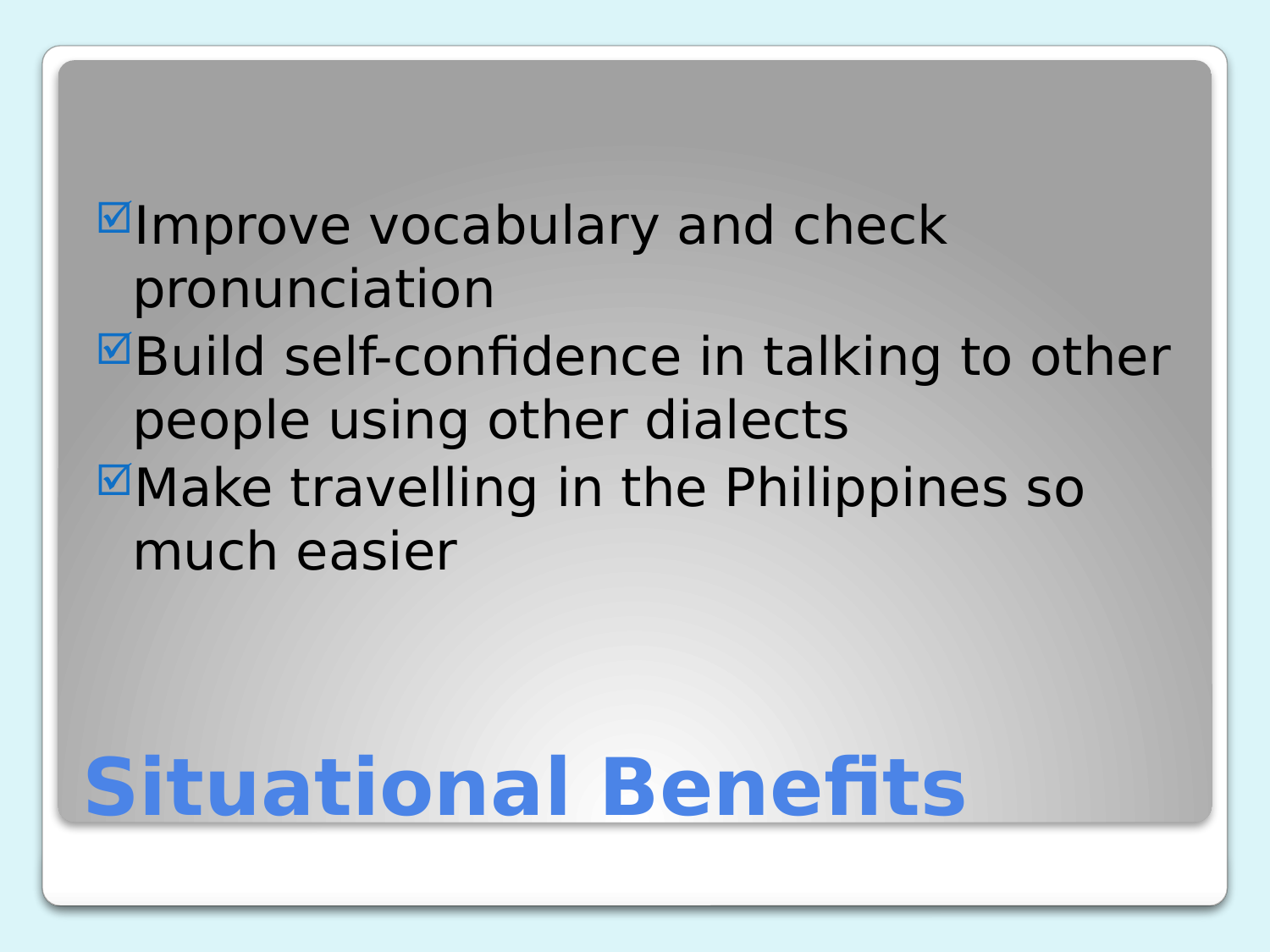

Improve vocabulary and check pronunciation
Build self-confidence in talking to other people using other dialects
Make travelling in the Philippines so much easier
# Situational Benefits